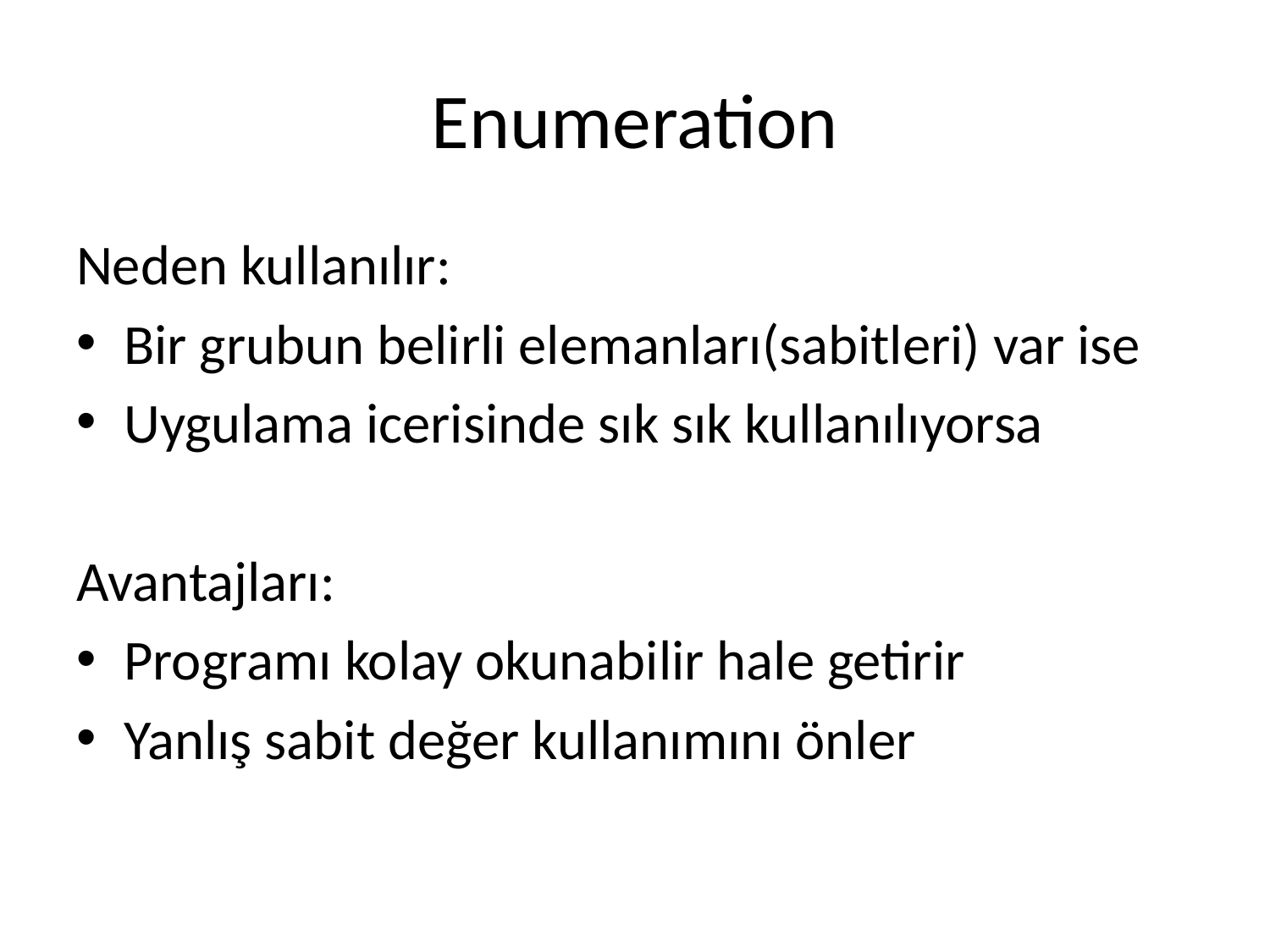

# Enumeration
Neden kullanılır:
Bir grubun belirli elemanları(sabitleri) var ise
Uygulama icerisinde sık sık kullanılıyorsa

Avantajları:
Programı kolay okunabilir hale getirir
Yanlış sabit değer kullanımını önler